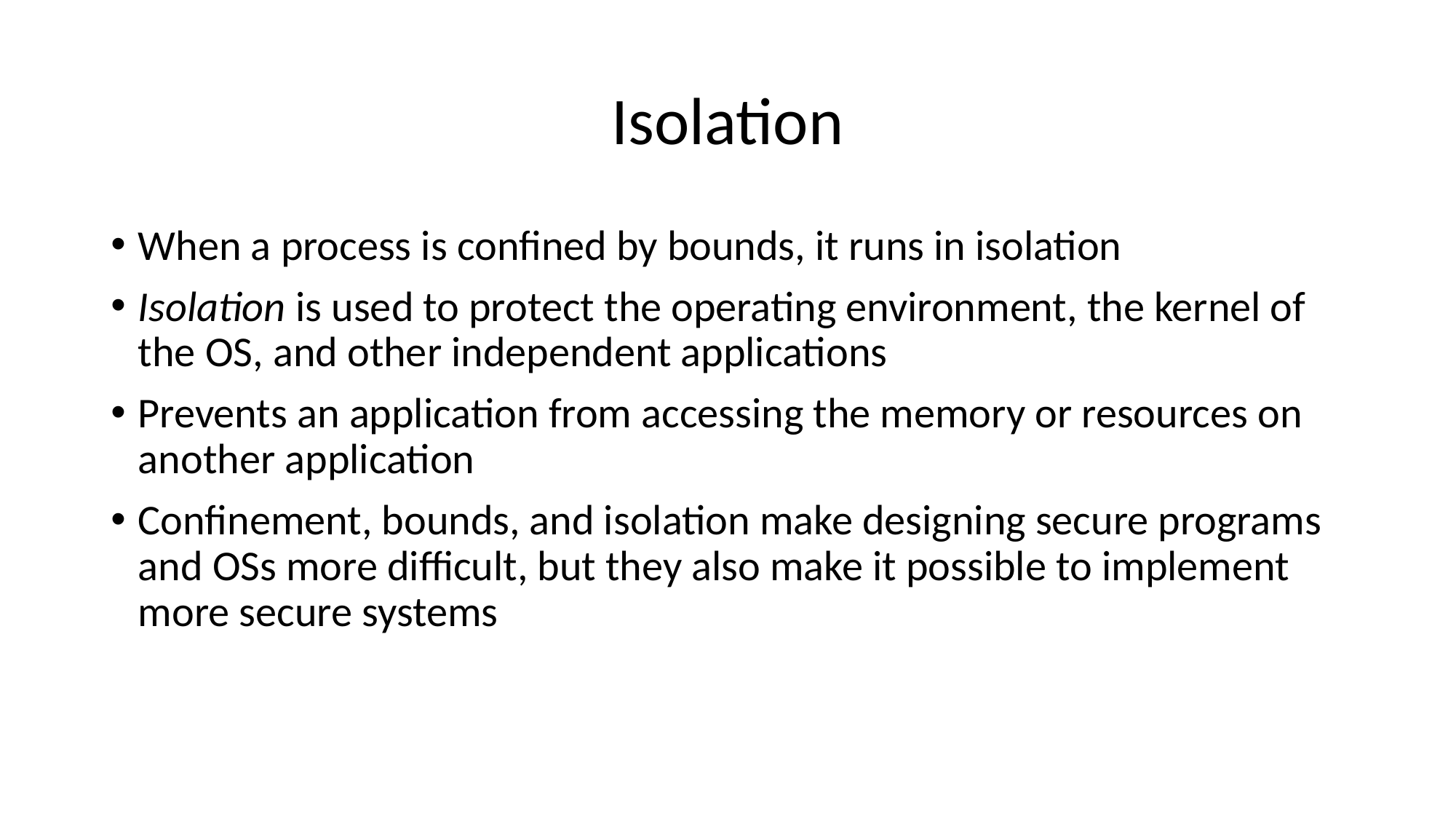

# Isolation
When a process is confined by bounds, it runs in isolation
Isolation is used to protect the operating environment, the kernel of the OS, and other independent applications
Prevents an application from accessing the memory or resources on another application
Confinement, bounds, and isolation make designing secure programs and OSs more difficult, but they also make it possible to implement more secure systems